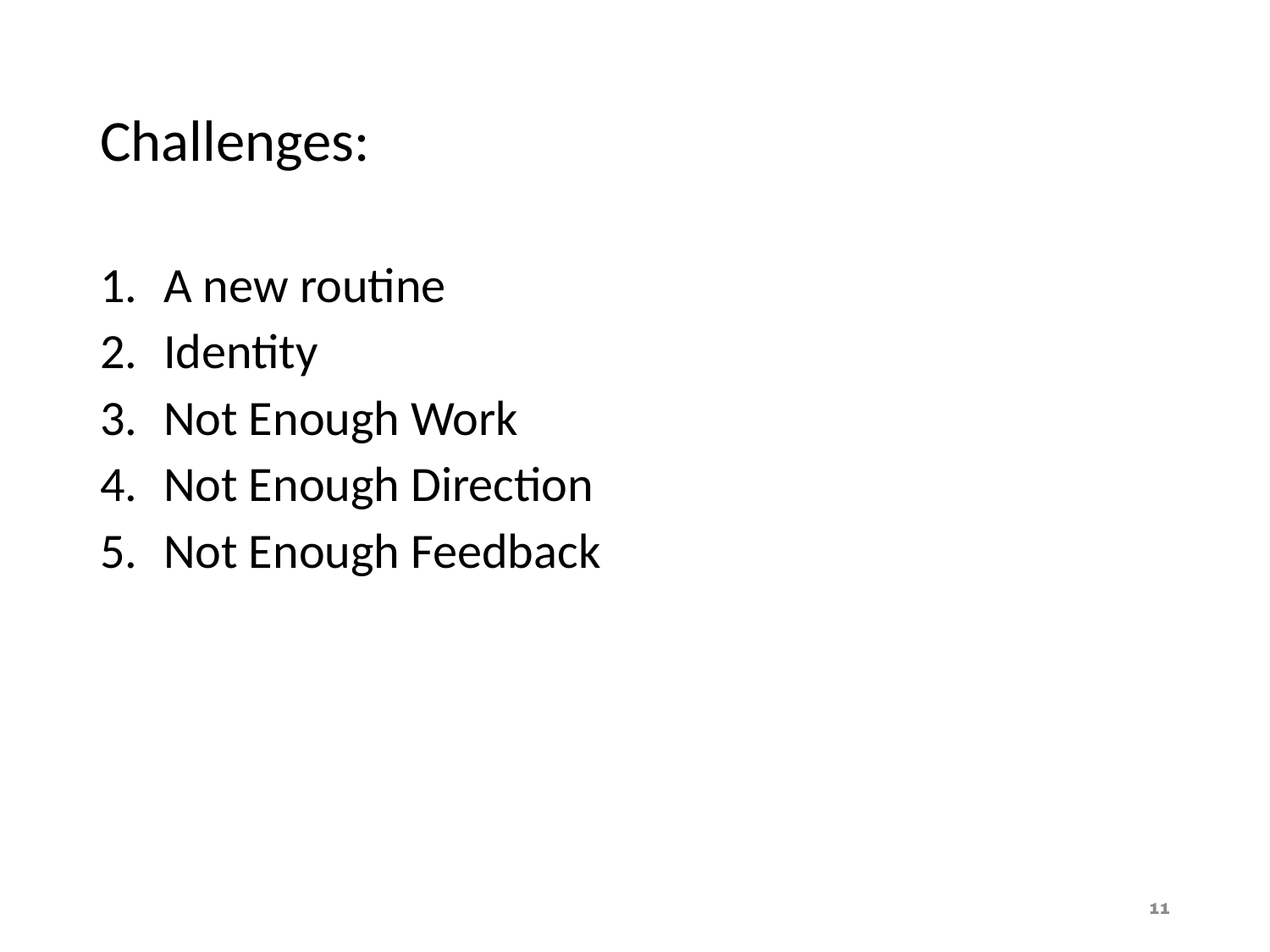

# Challenges:
A new routine
Identity
Not Enough Work
Not Enough Direction
Not Enough Feedback
11